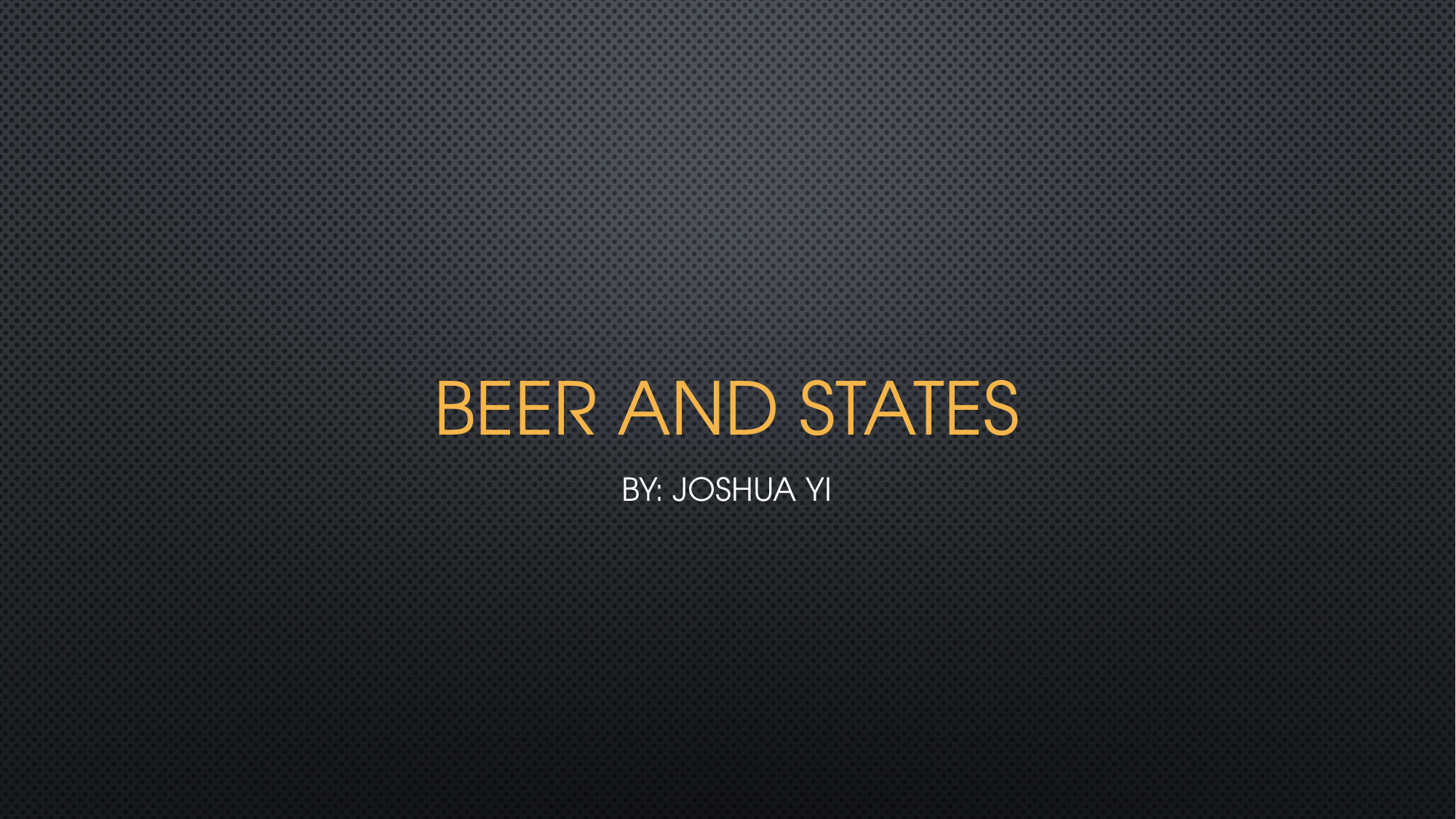

# Beer and STATEs
by: Joshua Yi